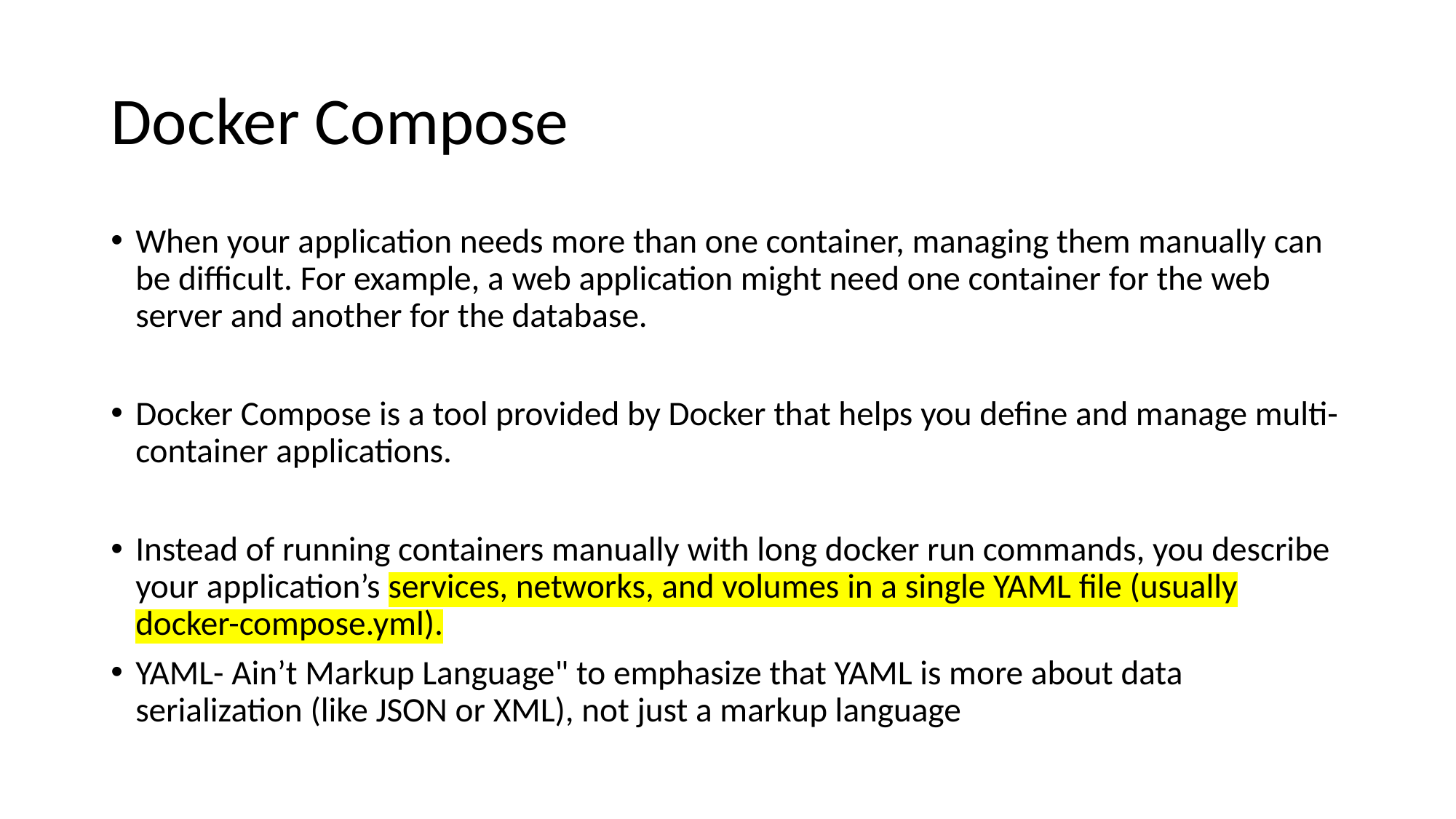

# Docker Compose
When your application needs more than one container, managing them manually can be difficult. For example, a web application might need one container for the web server and another for the database.

Docker Compose is a tool provided by Docker that helps you define and manage multi-container applications.

Instead of running containers manually with long docker run commands, you describe your application’s services, networks, and volumes in a single YAML file (usually docker-compose.yml).
YAML- Ain’t Markup Language" to emphasize that YAML is more about data serialization (like JSON or XML), not just a markup language